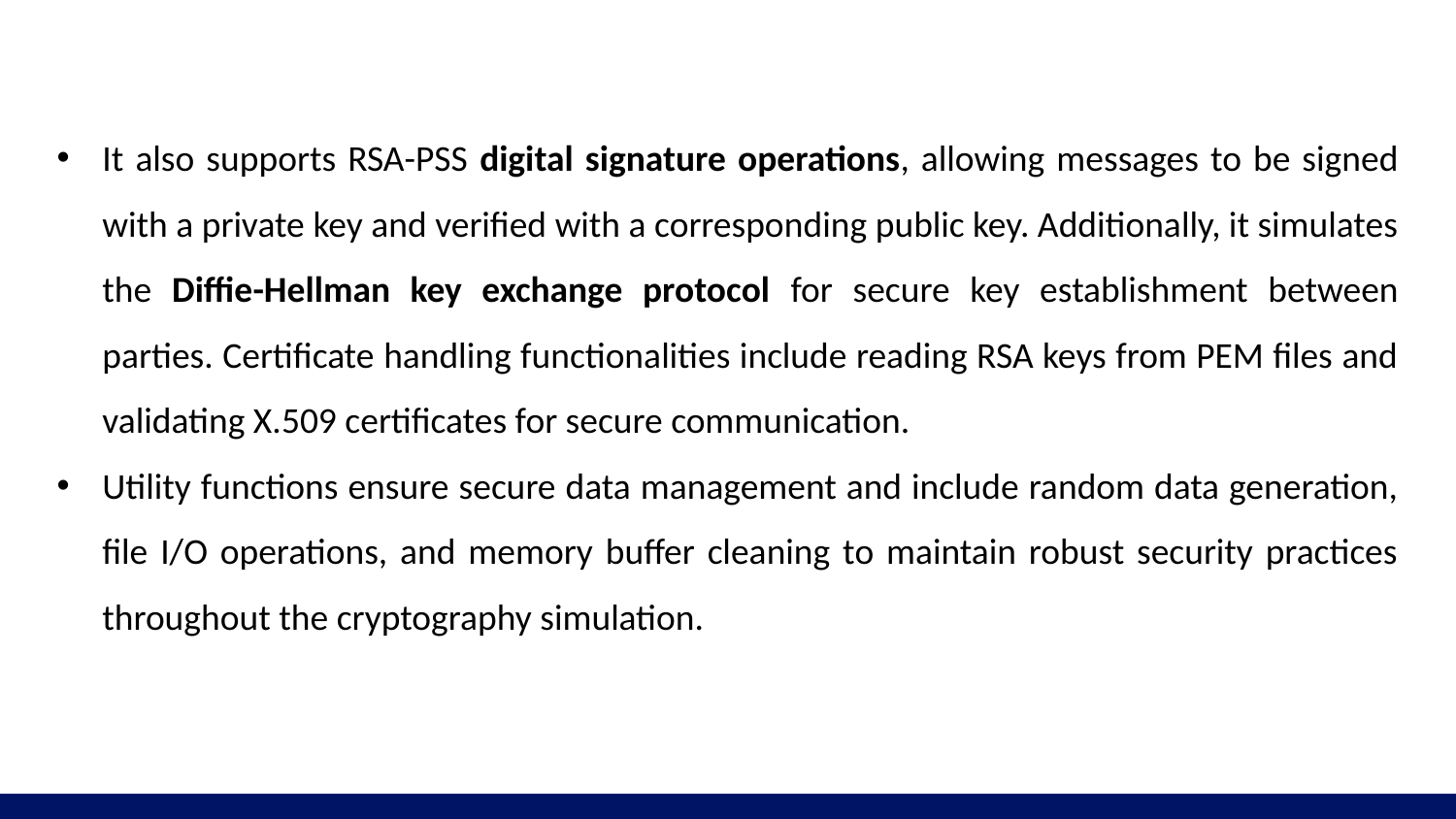

It also supports RSA-PSS digital signature operations, allowing messages to be signed with a private key and verified with a corresponding public key. Additionally, it simulates the Diffie-Hellman key exchange protocol for secure key establishment between parties. Certificate handling functionalities include reading RSA keys from PEM files and validating X.509 certificates for secure communication.
Utility functions ensure secure data management and include random data generation, file I/O operations, and memory buffer cleaning to maintain robust security practices throughout the cryptography simulation.